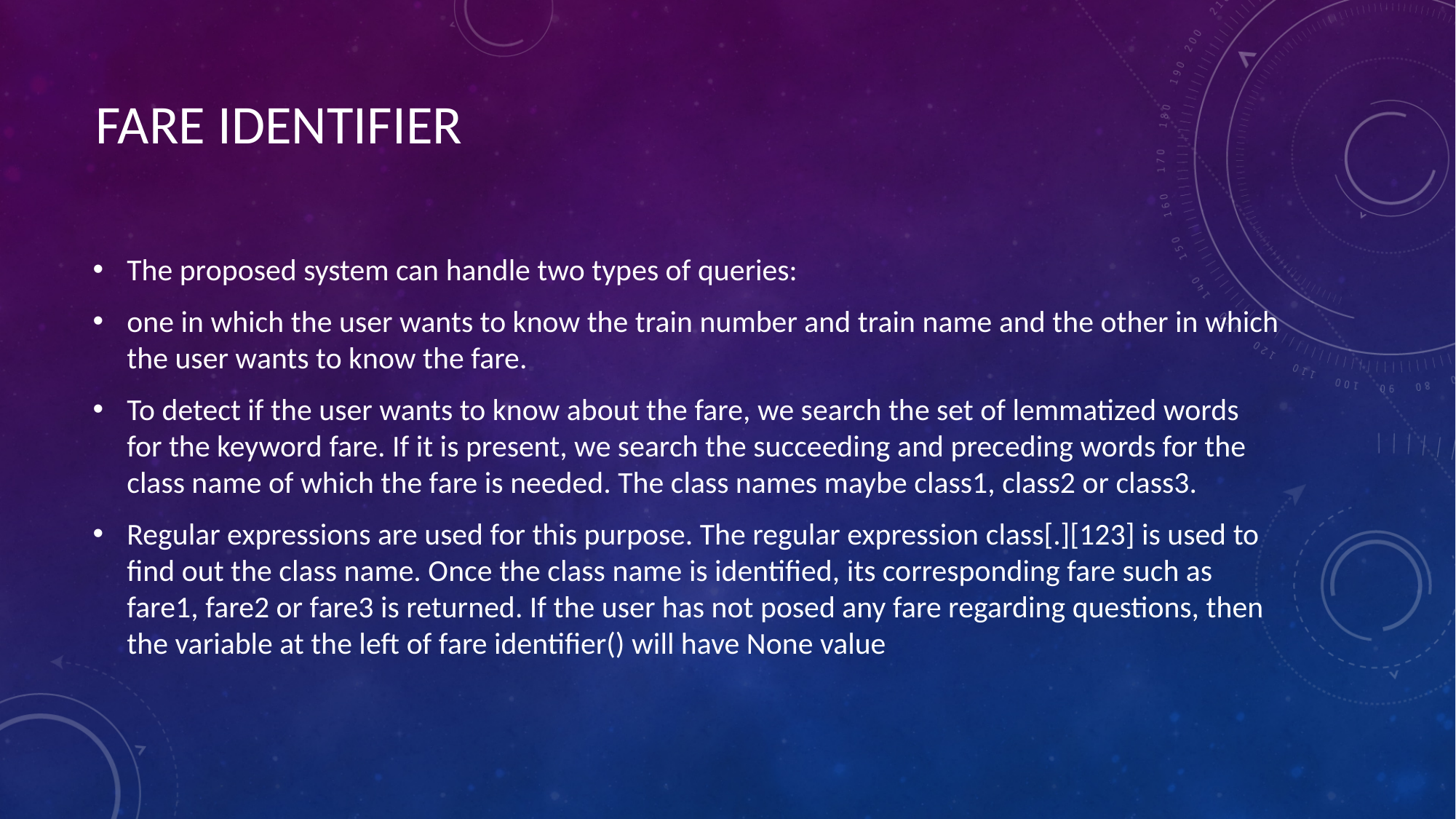

# Fare Identifier
The proposed system can handle two types of queries:
one in which the user wants to know the train number and train name and the other in which the user wants to know the fare.
To detect if the user wants to know about the fare, we search the set of lemmatized words for the keyword fare. If it is present, we search the succeeding and preceding words for the class name of which the fare is needed. The class names maybe class1, class2 or class3.
Regular expressions are used for this purpose. The regular expression class[.][123] is used to find out the class name. Once the class name is identified, its corresponding fare such as fare1, fare2 or fare3 is returned. If the user has not posed any fare regarding questions, then the variable at the left of fare identifier() will have None value